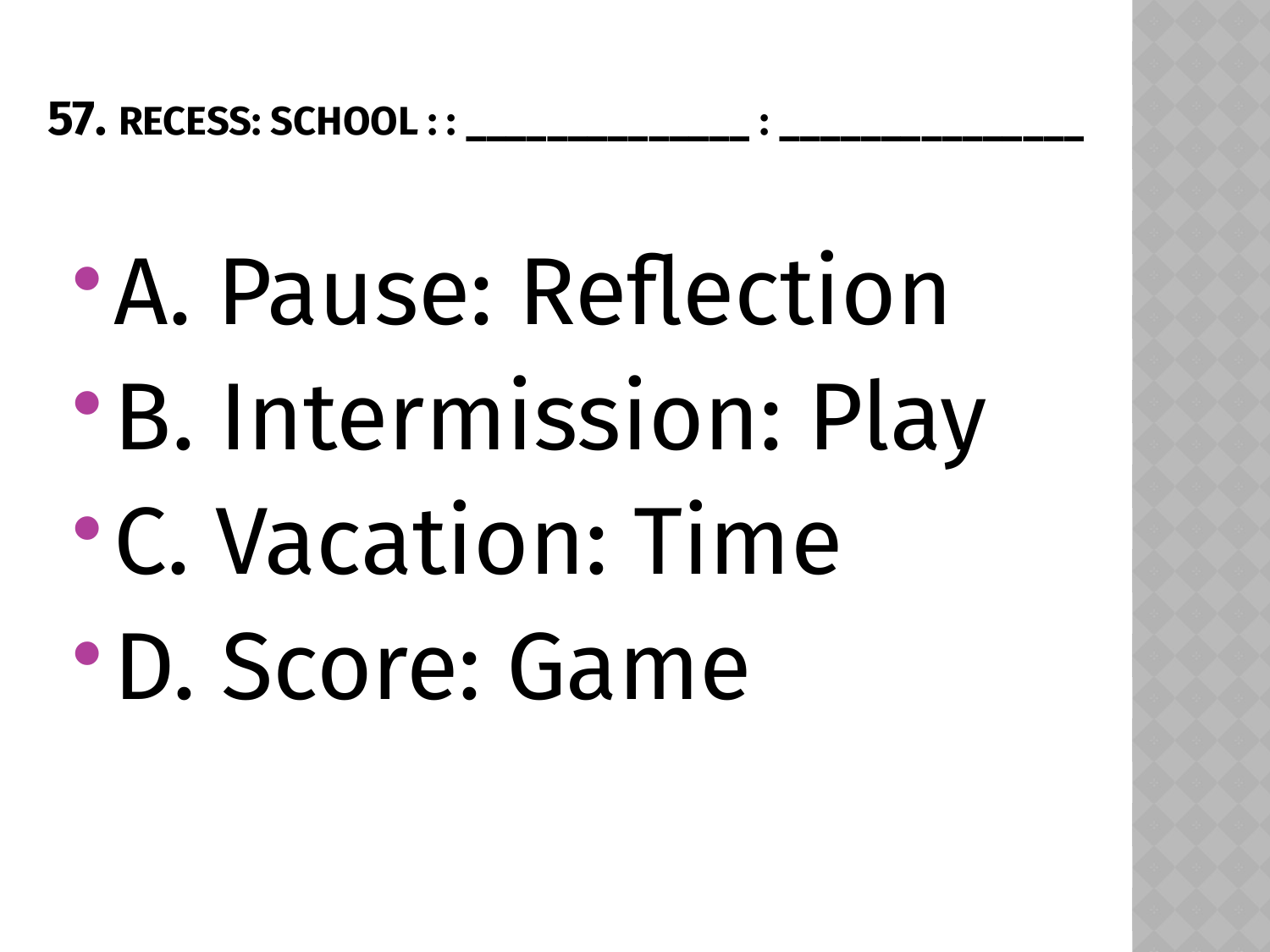

# 57. RECESS: SCHOOL : : ______________ : _______________
A. Pause: Reflection
B. Intermission: Play
C. Vacation: Time
D. Score: Game